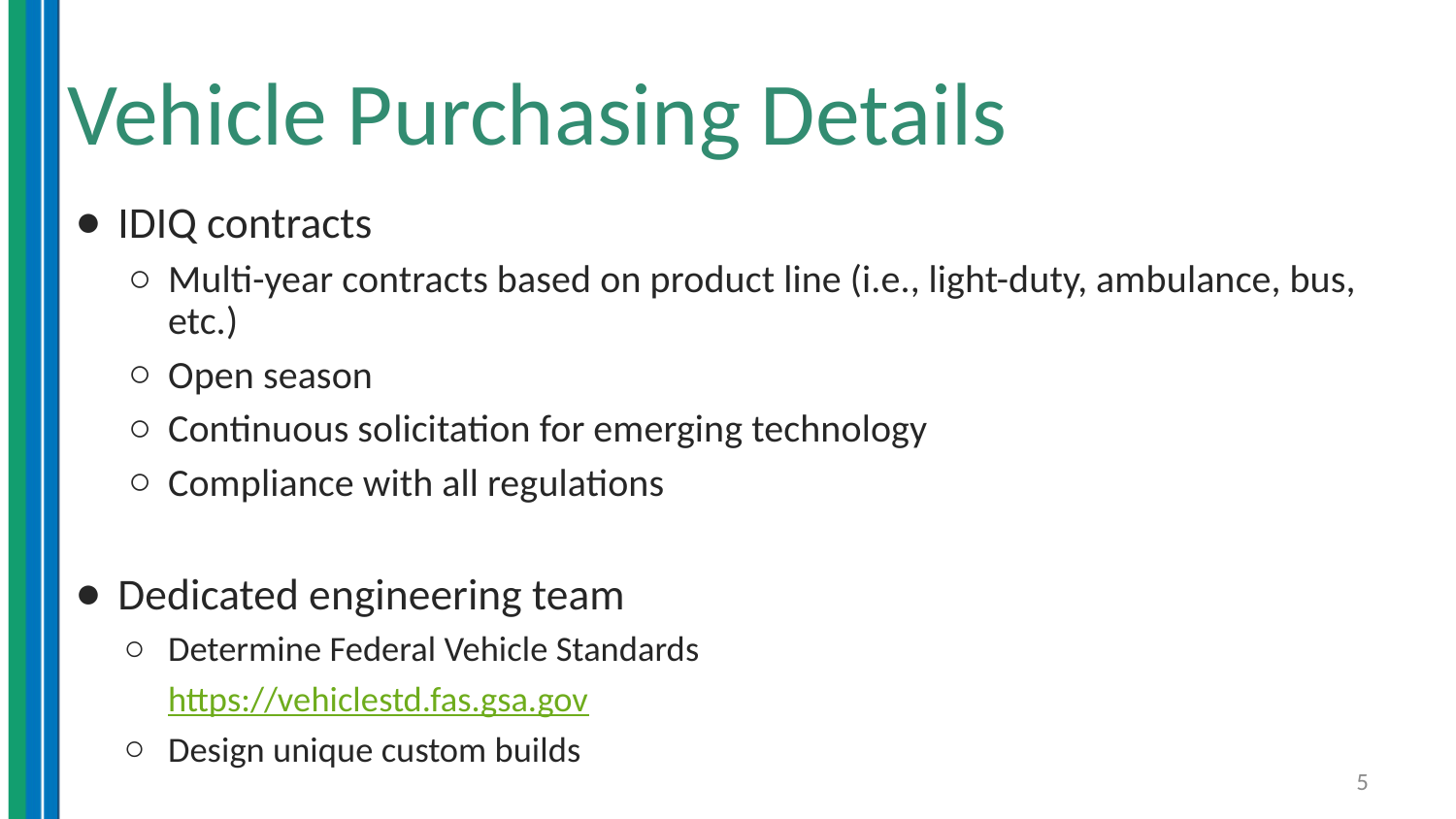

# Vehicle Purchasing Details
IDIQ contracts
Multi-year contracts based on product line (i.e., light-duty, ambulance, bus, etc.)
Open season
Continuous solicitation for emerging technology
Compliance with all regulations

Dedicated engineering team
Determine Federal Vehicle Standards
https://vehiclestd.fas.gsa.gov
Design unique custom builds
5